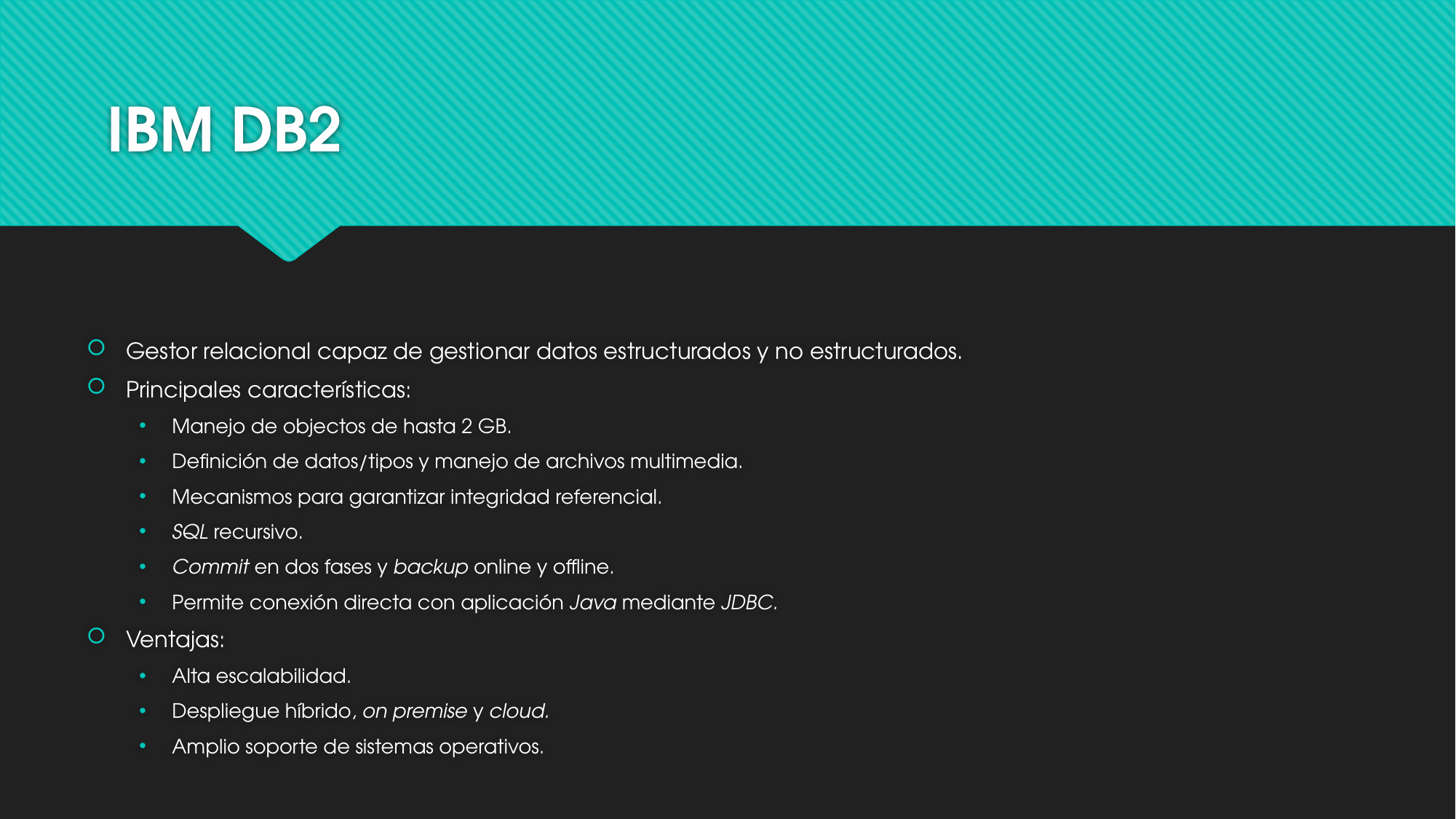

# IBM DB2
Gestor relacional capaz de gestionar datos estructurados y no estructurados.
Principales características:
Manejo de objectos de hasta 2 GB.
Definición de datos/tipos y manejo de archivos multimedia.
Mecanismos para garantizar integridad referencial.
SQL recursivo.
Commit en dos fases y backup online y offline.
Permite conexión directa con aplicación Java mediante JDBC.
Ventajas:
Alta escalabilidad.
Despliegue híbrido, on premise y cloud.
Amplio soporte de sistemas operativos.